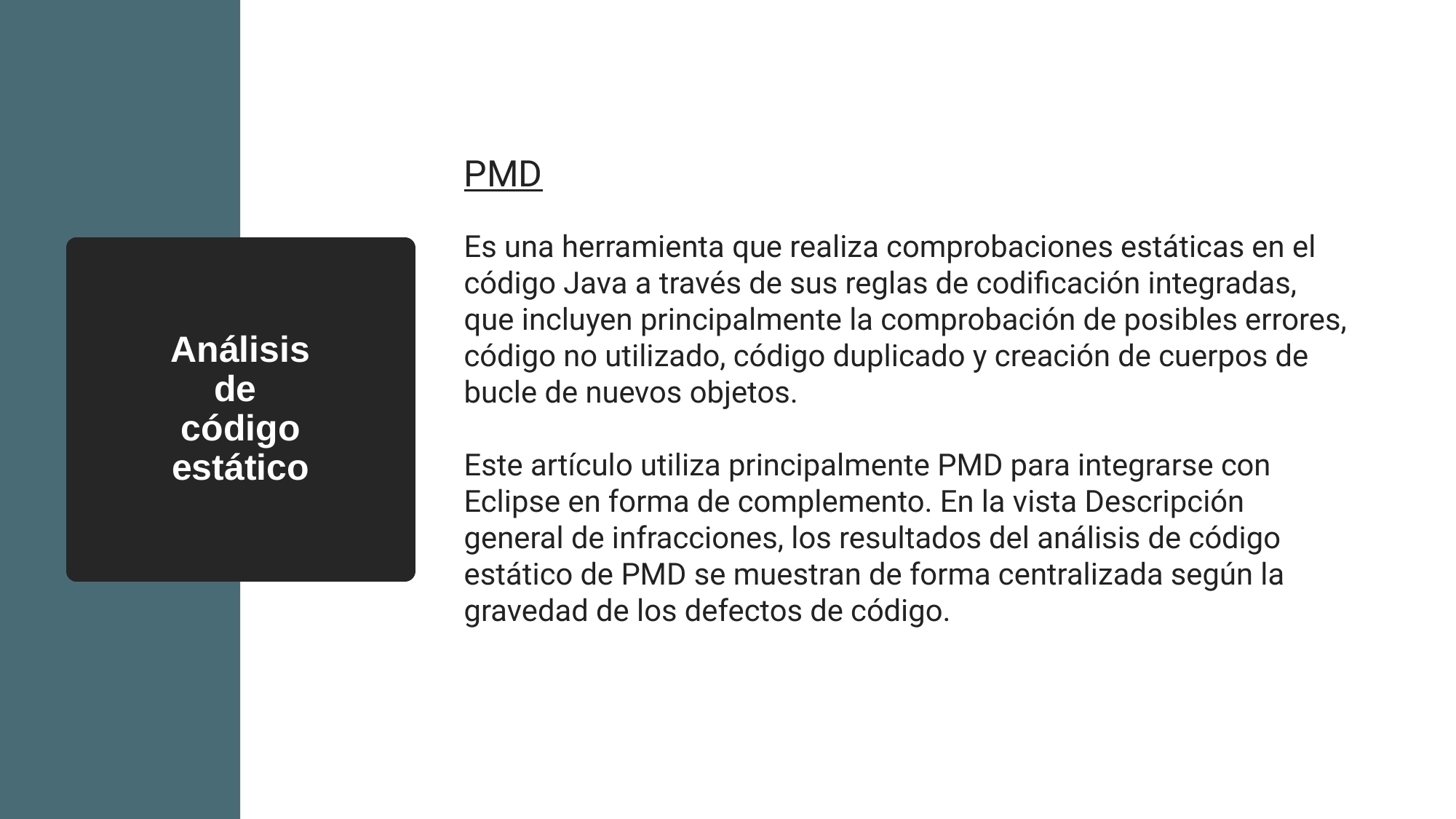

PMD

Es una herramienta que realiza comprobaciones estáticas en el código Java a través de sus reglas de codificación integradas, que incluyen principalmente la comprobación de posibles errores, código no utilizado, código duplicado y creación de cuerpos de bucle de nuevos objetos.

Este artículo utiliza principalmente PMD para integrarse con Eclipse en forma de complemento. En la vista Descripción general de infracciones, los resultados del análisis de código estático de PMD se muestran de forma centralizada según la gravedad de los defectos de código.
# Análisis de código estático